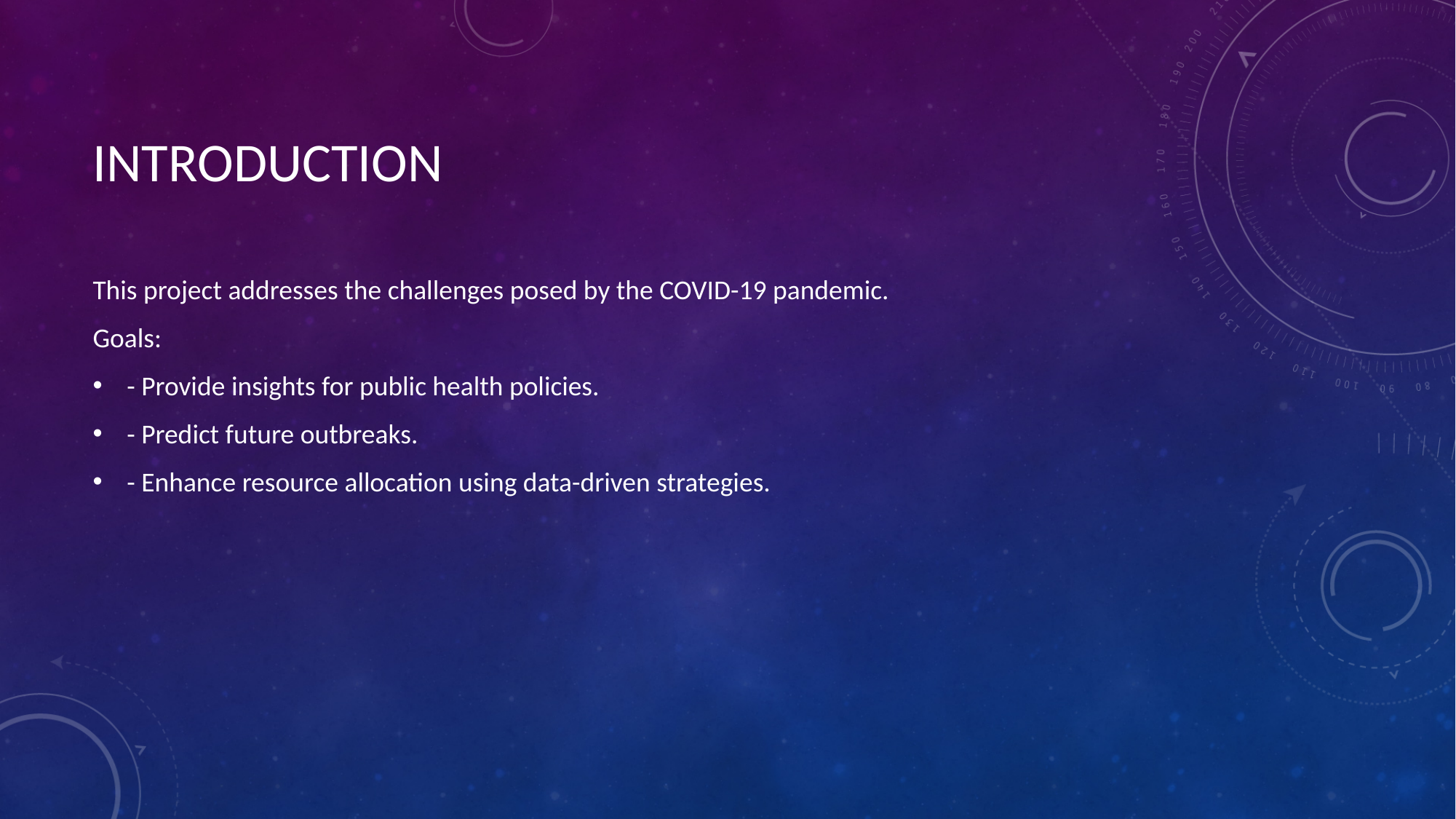

# Introduction
This project addresses the challenges posed by the COVID-19 pandemic.
Goals:
- Provide insights for public health policies.
- Predict future outbreaks.
- Enhance resource allocation using data-driven strategies.